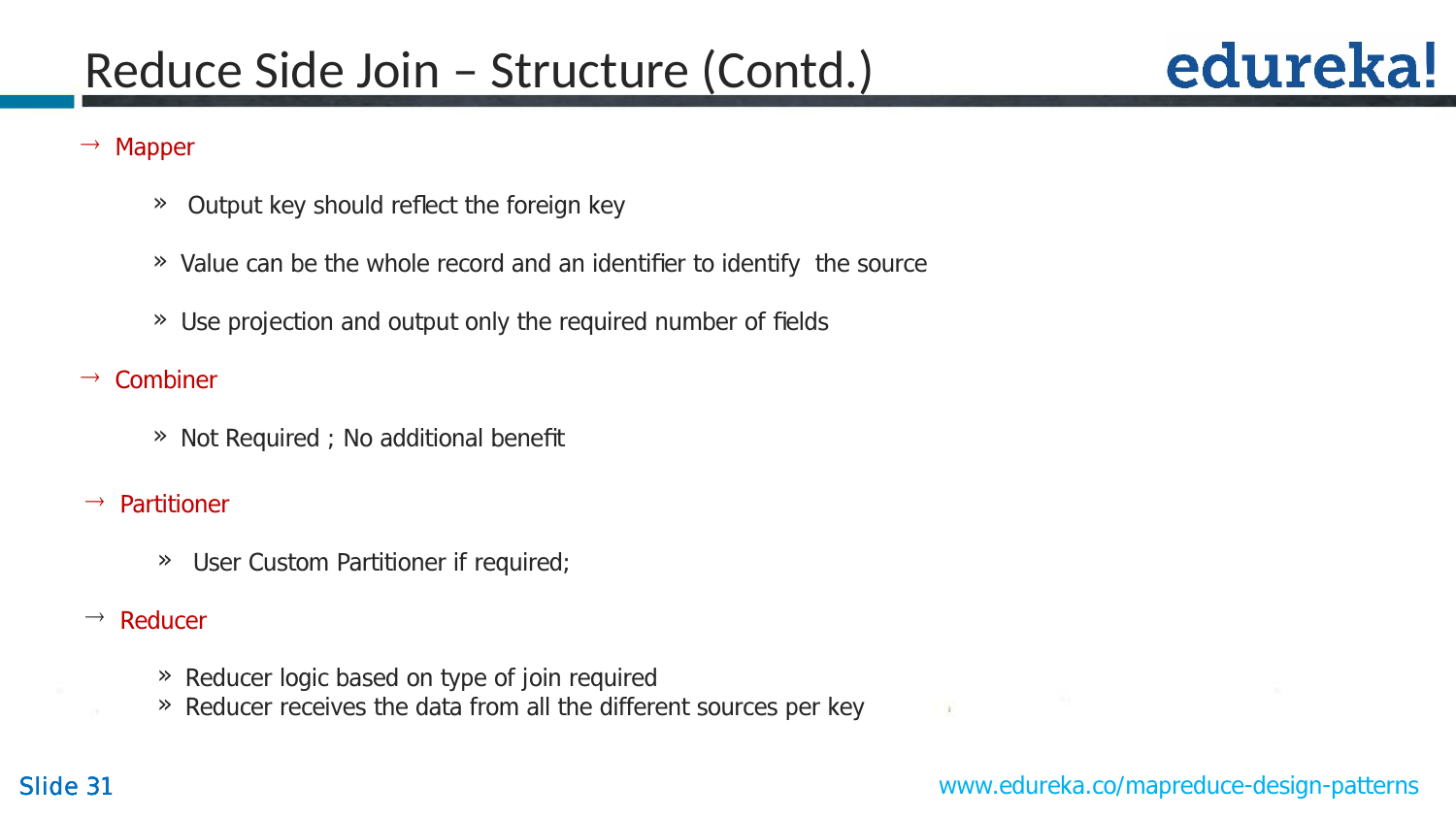

Reduce Side Join – Structure (Contd.)
 Mapper

 Output key should reflect the foreign key

Value can be the whole record and an identifier to identify  the source

Use projection and output only the required number of fields

 Combiner

Not Required ; No additional benefit

 Partitioner

 User Custom Partitioner if required;

 Reducer

Reducer logic based on type of join required
Reducer receives the data from all the different sources per key